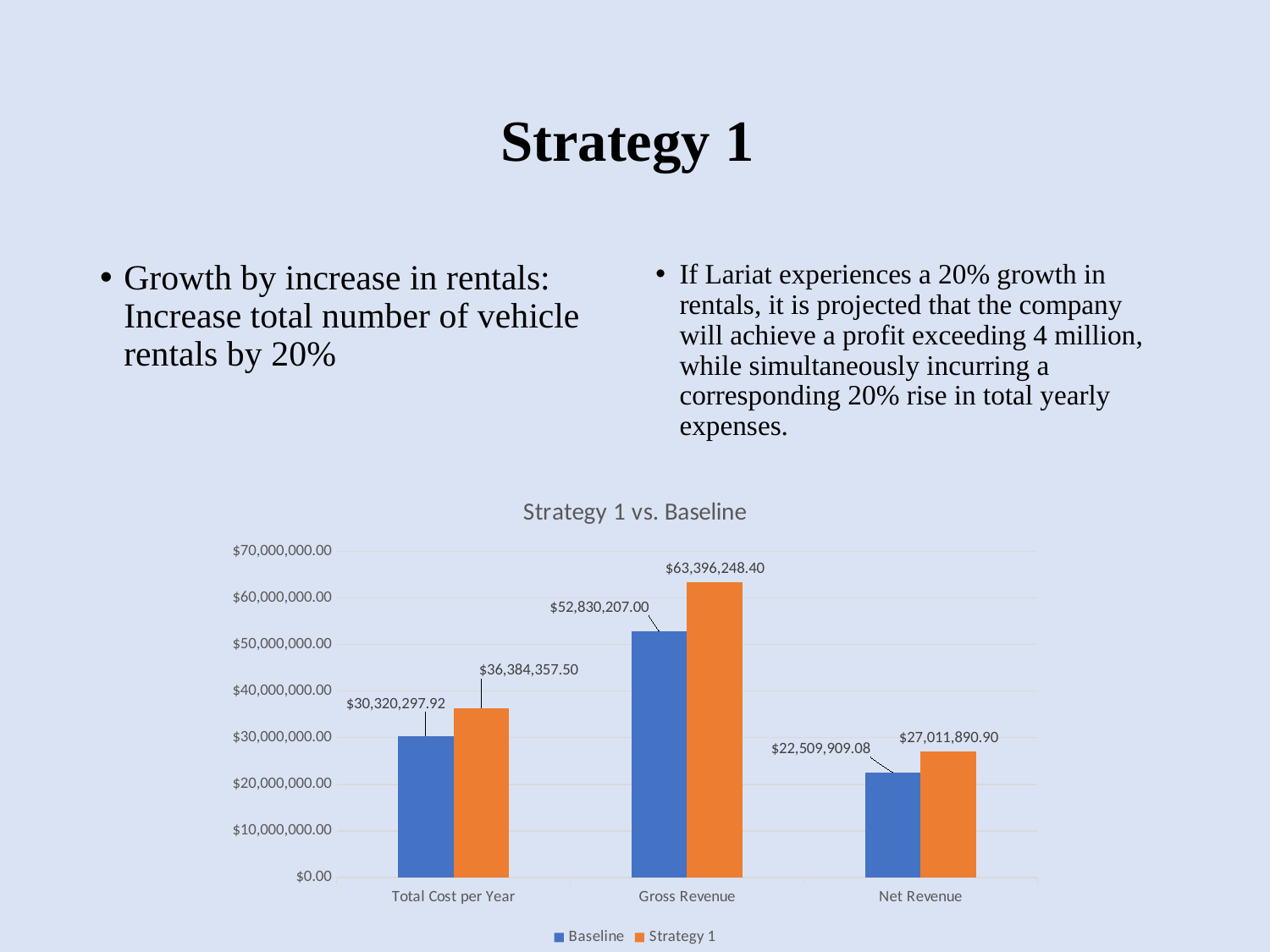

# Strategy 1
Growth by increase in rentals: Increase total number of vehicle rentals by 20%

If Lariat experiences a 20% growth in rentals, it is projected that the company will achieve a profit exceeding 4 million, while simultaneously incurring a corresponding 20% rise in total yearly expenses.

### Chart: Strategy 1 vs. Baseline

| Category |  |  |
|---|---|---|
| Total Cost per Year | 30320297.91999988 | 36384357.50399986 |
| Gross Revenue | 52830207.0 | 63396248.4 |
| Net Revenue | 22509909.08000012 | 27011890.89600014 |